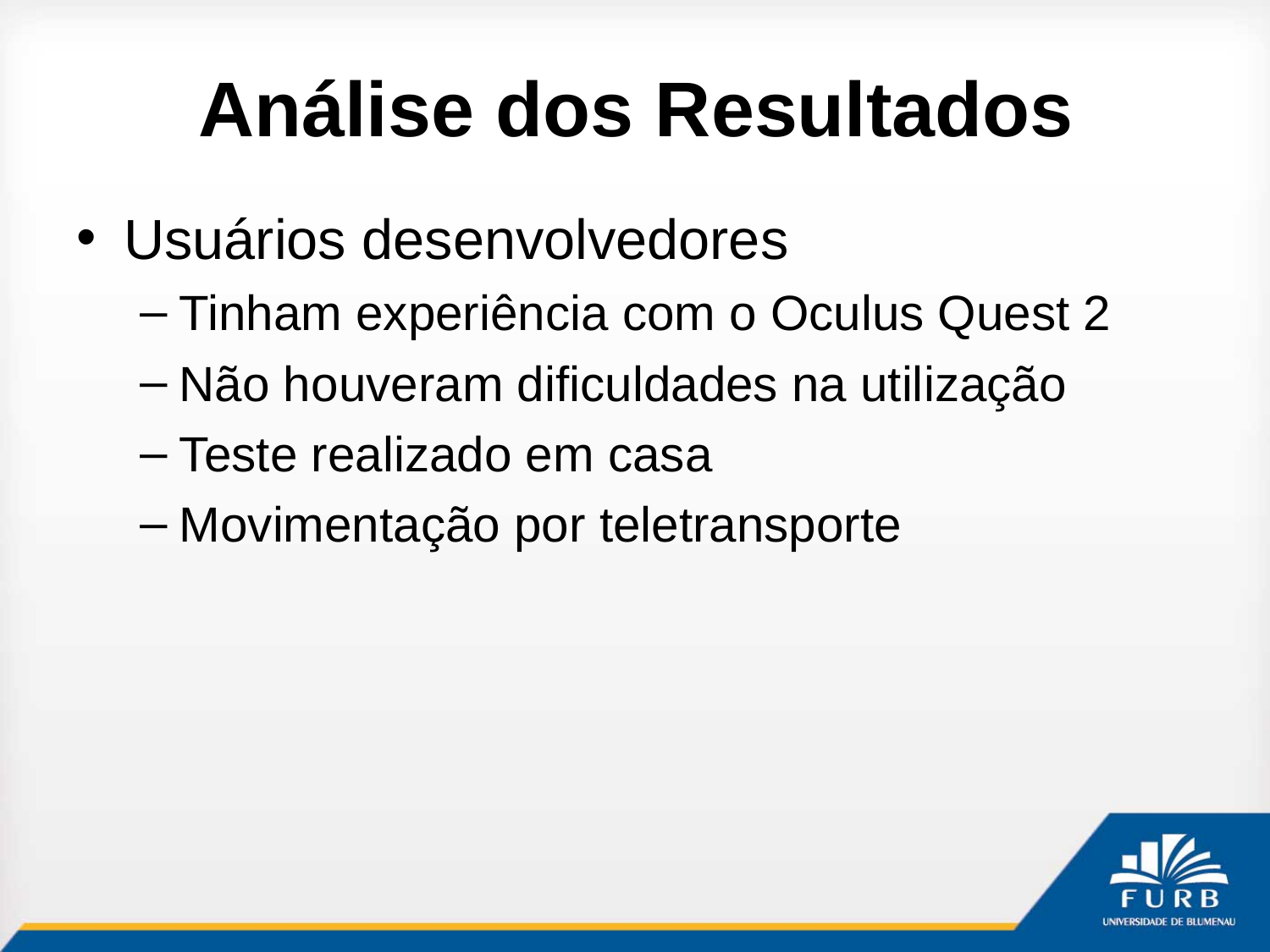

# Análise dos Resultados
Usuários desenvolvedores
Tinham experiência com o Oculus Quest 2
Não houveram dificuldades na utilização
Teste realizado em casa
Movimentação por teletransporte